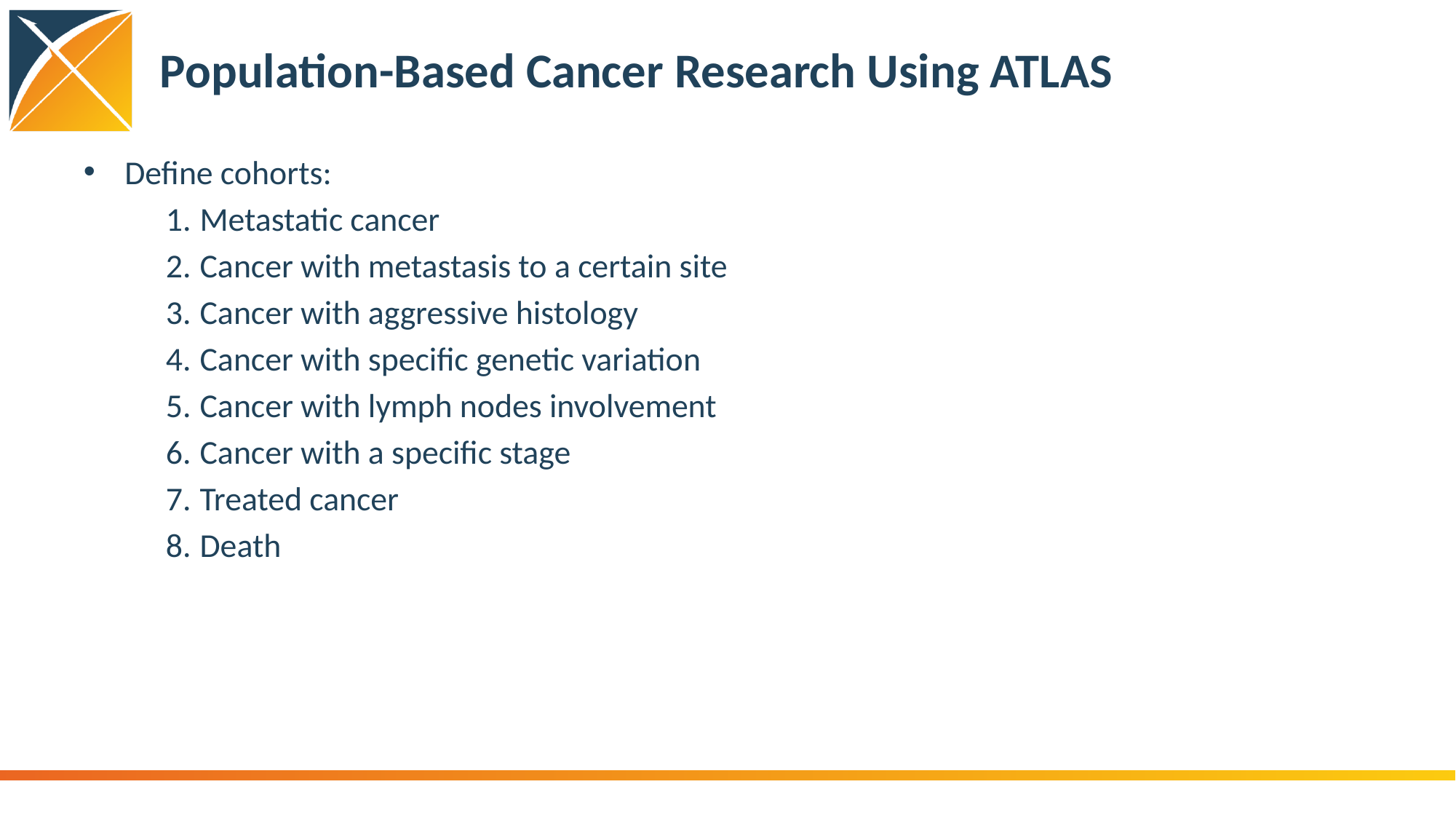

# Population-Based Cancer Research Using ATLAS
Define cohorts:
Metastatic cancer
Cancer with metastasis to a certain site
Cancer with aggressive histology
Cancer with specific genetic variation
Cancer with lymph nodes involvement
Cancer with a specific stage
Treated cancer
Death